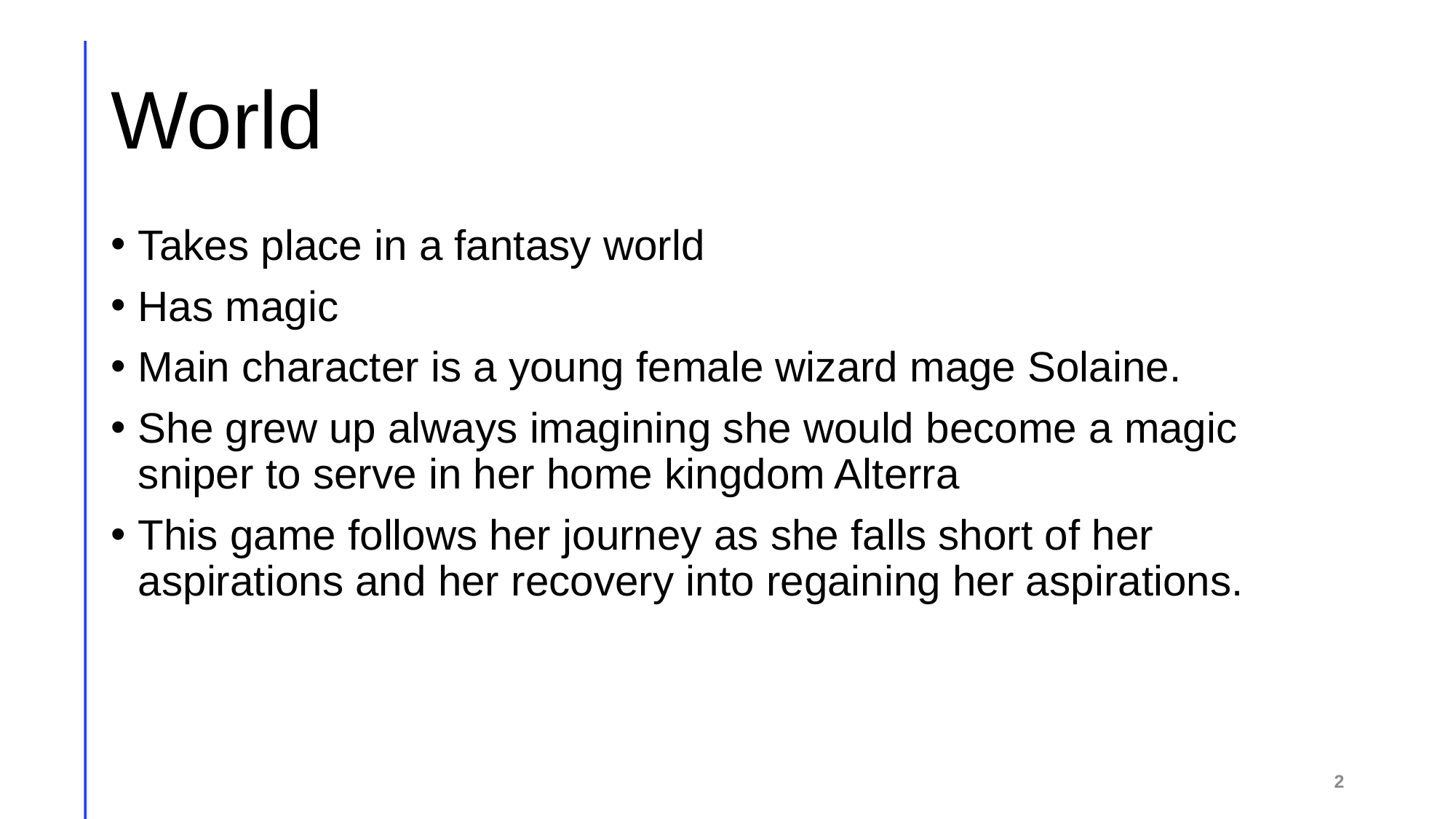

# World
Takes place in a fantasy world
Has magic
Main character is a young female wizard mage Solaine.
She grew up always imagining she would become a magic sniper to serve in her home kingdom Alterra
This game follows her journey as she falls short of her aspirations and her recovery into regaining her aspirations.
2